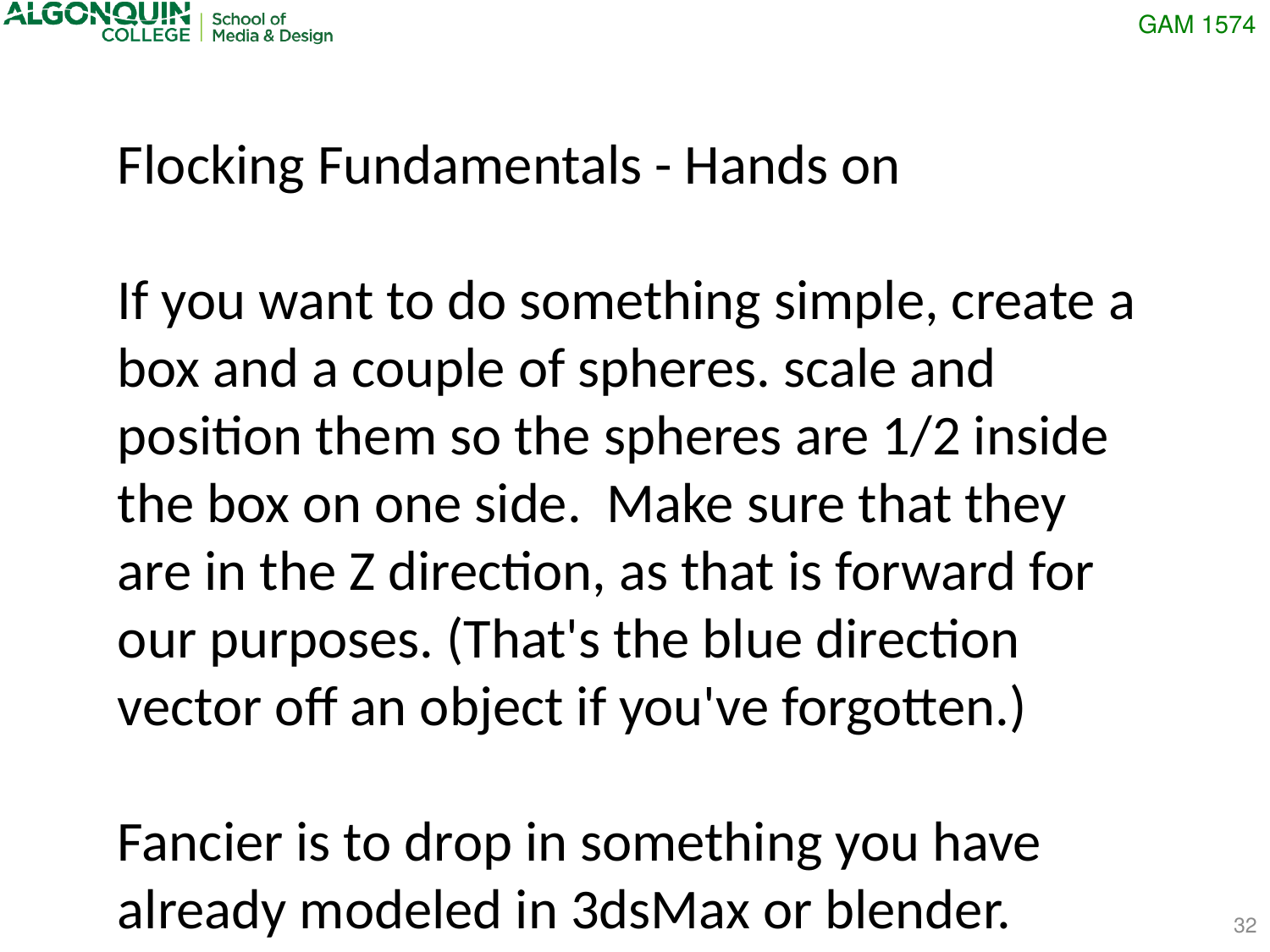

Flocking Fundamentals - Hands on

If you want to do something simple, create a box and a couple of spheres. scale and position them so the spheres are 1/2 inside the box on one side.  Make sure that they are in the Z direction, as that is forward for our purposes. (That's the blue direction vector off an object if you've forgotten.)

Fancier is to drop in something you have already modeled in 3dsMax or blender.
32